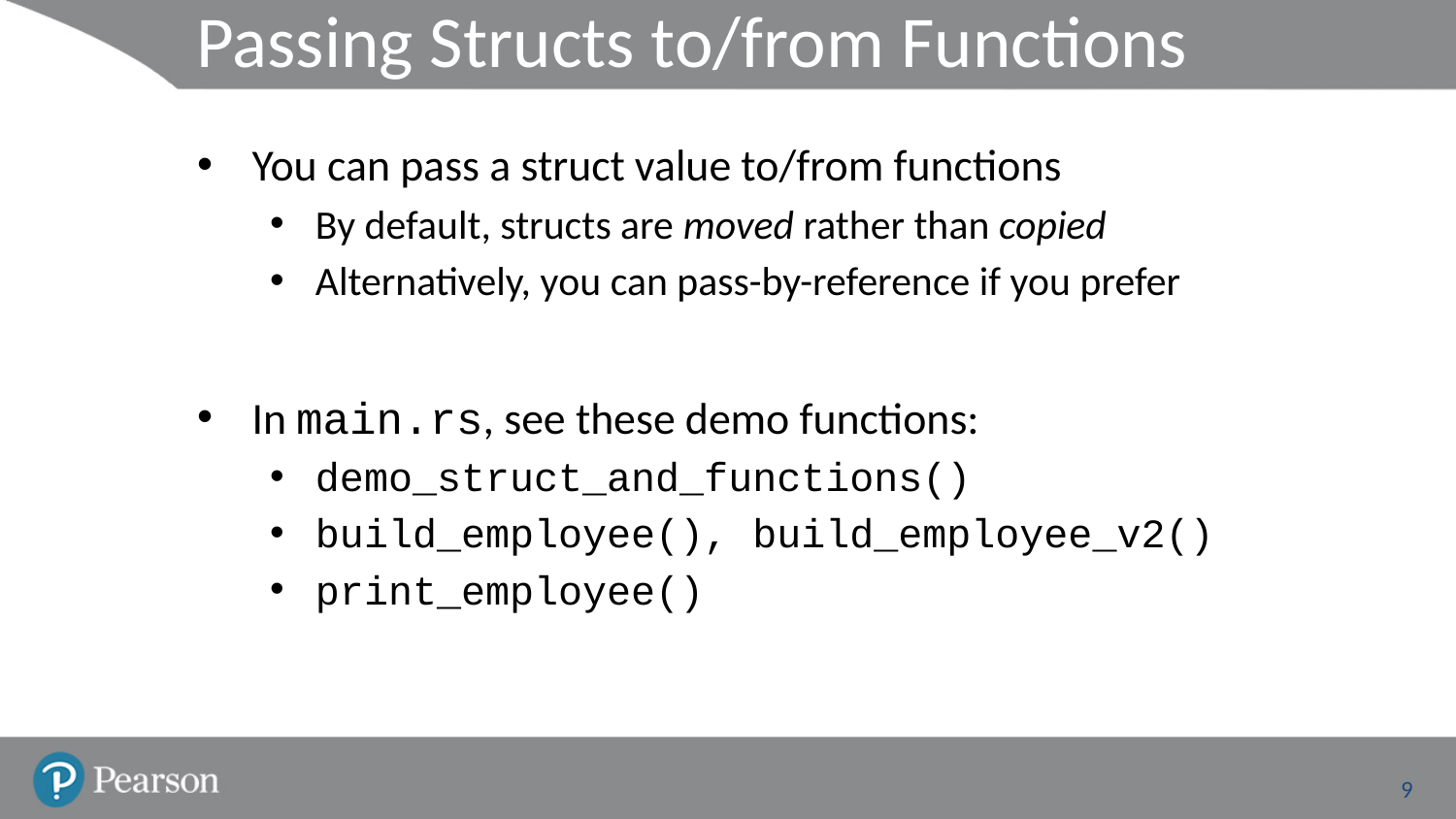

# Passing Structs to/from Functions
You can pass a struct value to/from functions
By default, structs are moved rather than copied
Alternatively, you can pass-by-reference if you prefer

In main.rs, see these demo functions:
demo_struct_and_functions()
build_employee(), build_employee_v2()
print_employee()

9